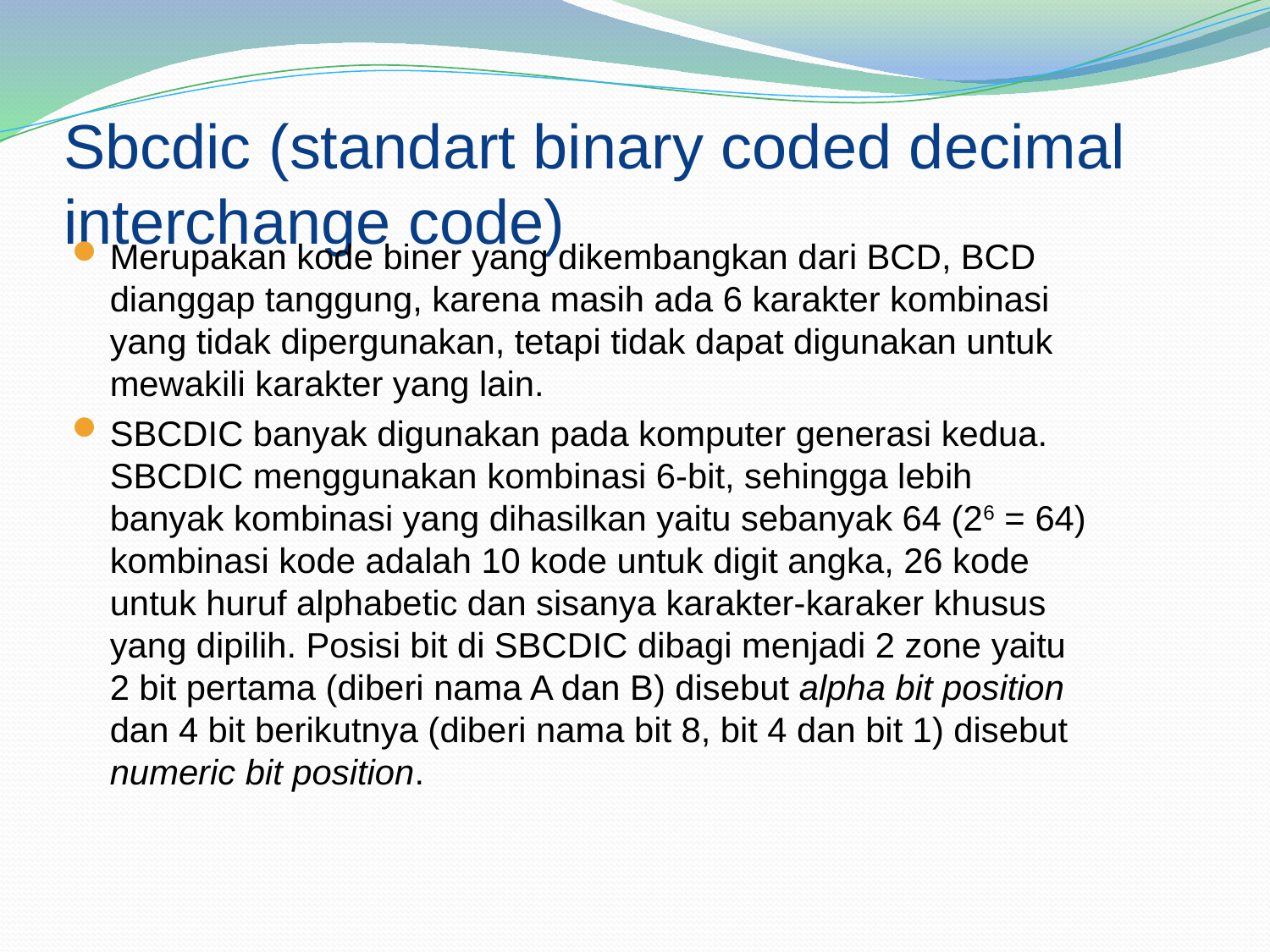

# Sbcdic (standart binary coded decimal interchange code)
Merupakan kode biner yang dikembangkan dari BCD, BCD dianggap tanggung, karena masih ada 6 karakter kombinasi yang tidak dipergunakan, tetapi tidak dapat digunakan untuk mewakili karakter yang lain.
SBCDIC banyak digunakan pada komputer generasi kedua. SBCDIC menggunakan kombinasi 6-bit, sehingga lebih banyak kombinasi yang dihasilkan yaitu sebanyak 64 (26 = 64) kombinasi kode adalah 10 kode untuk digit angka, 26 kode untuk huruf alphabetic dan sisanya karakter-karaker khusus yang dipilih. Posisi bit di SBCDIC dibagi menjadi 2 zone yaitu 2 bit pertama (diberi nama A dan B) disebut alpha bit position dan 4 bit berikutnya (diberi nama bit 8, bit 4 dan bit 1) disebut numeric bit position.